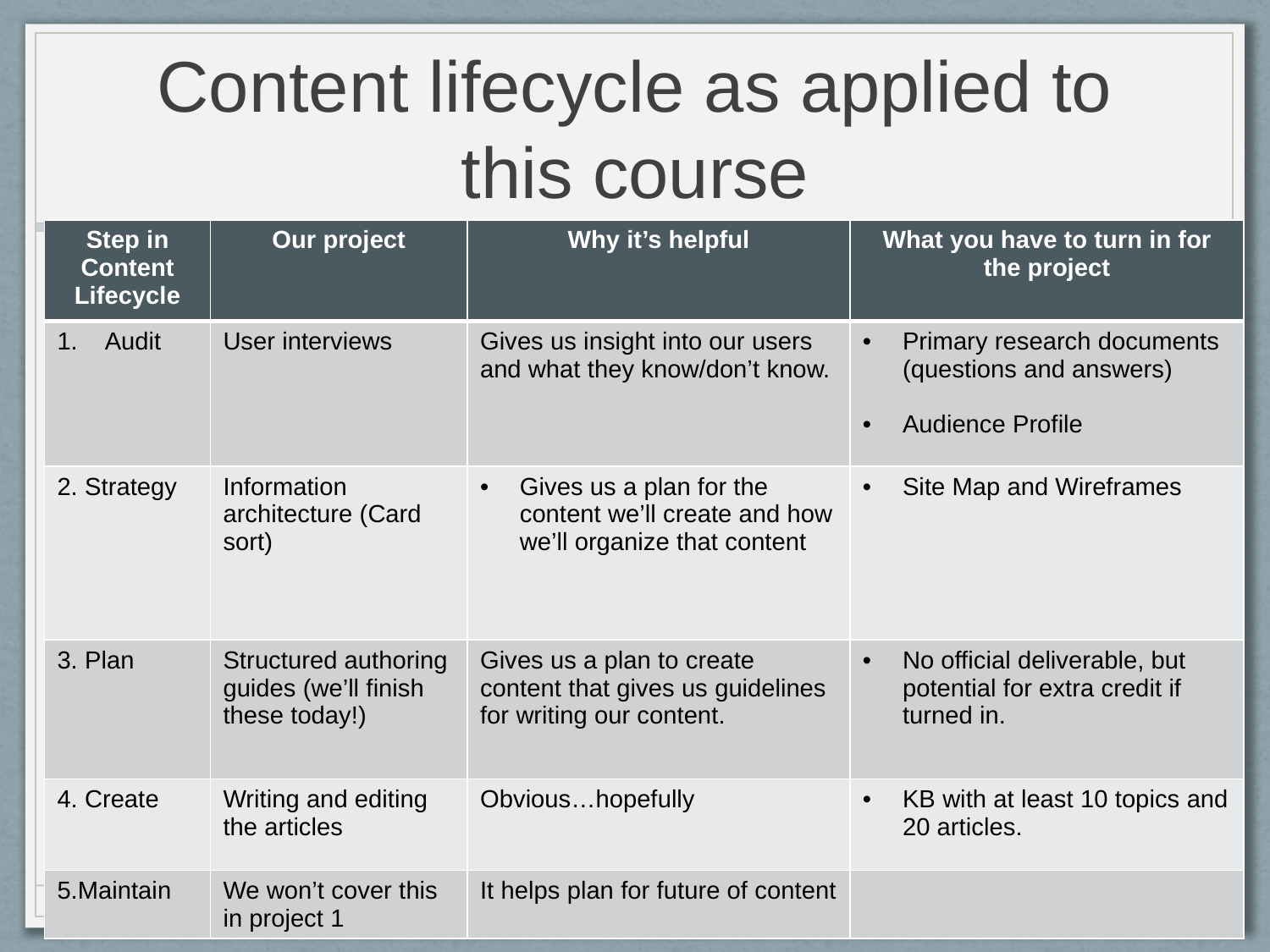

# Content lifecycle as applied to this course
| Step in Content Lifecycle | Our project | Why it’s helpful | What you have to turn in for the project |
| --- | --- | --- | --- |
| Audit | User interviews | Gives us insight into our users and what they know/don’t know. | Primary research documents (questions and answers) Audience Profile |
| 2. Strategy | Information architecture (Card sort) | Gives us a plan for the content we’ll create and how we’ll organize that content | Site Map and Wireframes |
| 3. Plan | Structured authoring guides (we’ll finish these today!) | Gives us a plan to create content that gives us guidelines for writing our content. | No official deliverable, but potential for extra credit if turned in. |
| 4. Create | Writing and editing the articles | Obvious…hopefully | KB with at least 10 topics and 20 articles. |
| 5.Maintain | We won’t cover this in project 1 | It helps plan for future of content |  |